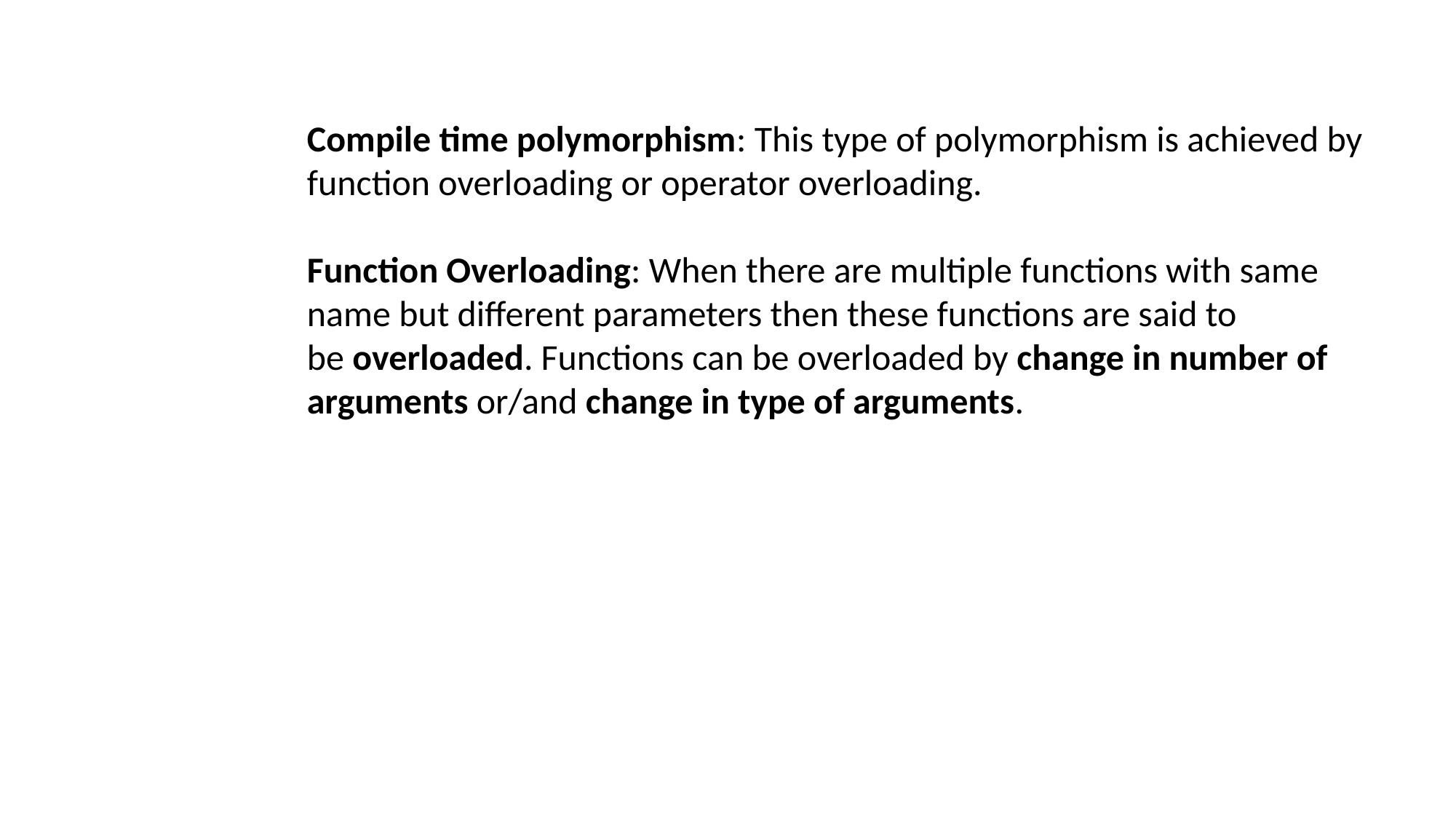

Compile time polymorphism: This type of polymorphism is achieved by function overloading or operator overloading. 
Function Overloading: When there are multiple functions with same name but different parameters then these functions are said to be overloaded. Functions can be overloaded by change in number of arguments or/and change in type of arguments.